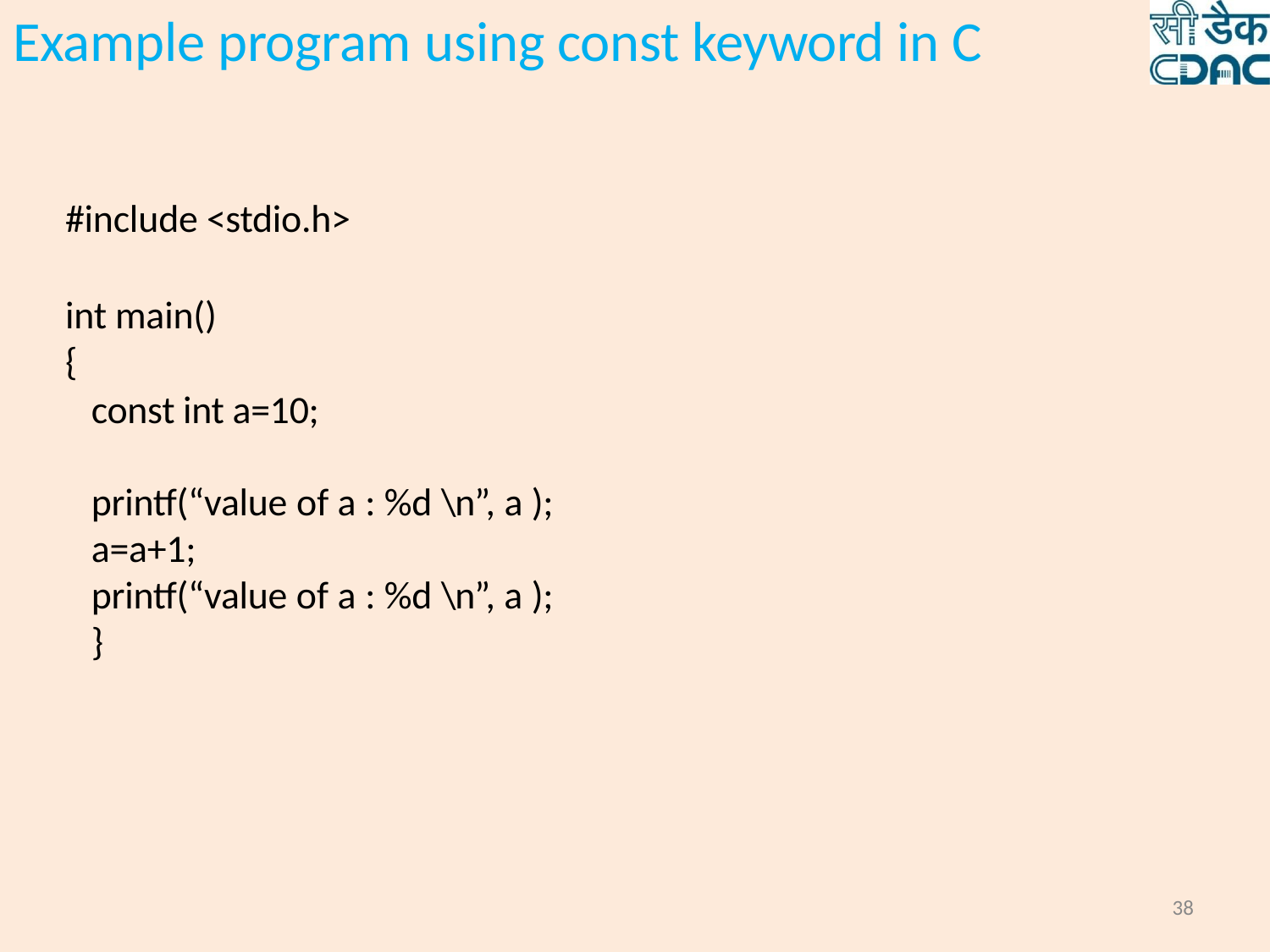

# Example program using const keyword in C
#include <stdio.h>

int main()
{
const int a=10;

printf(“value of a : %d \n”, a );
a=a+1;
printf(“value of a : %d \n”, a );
}
38